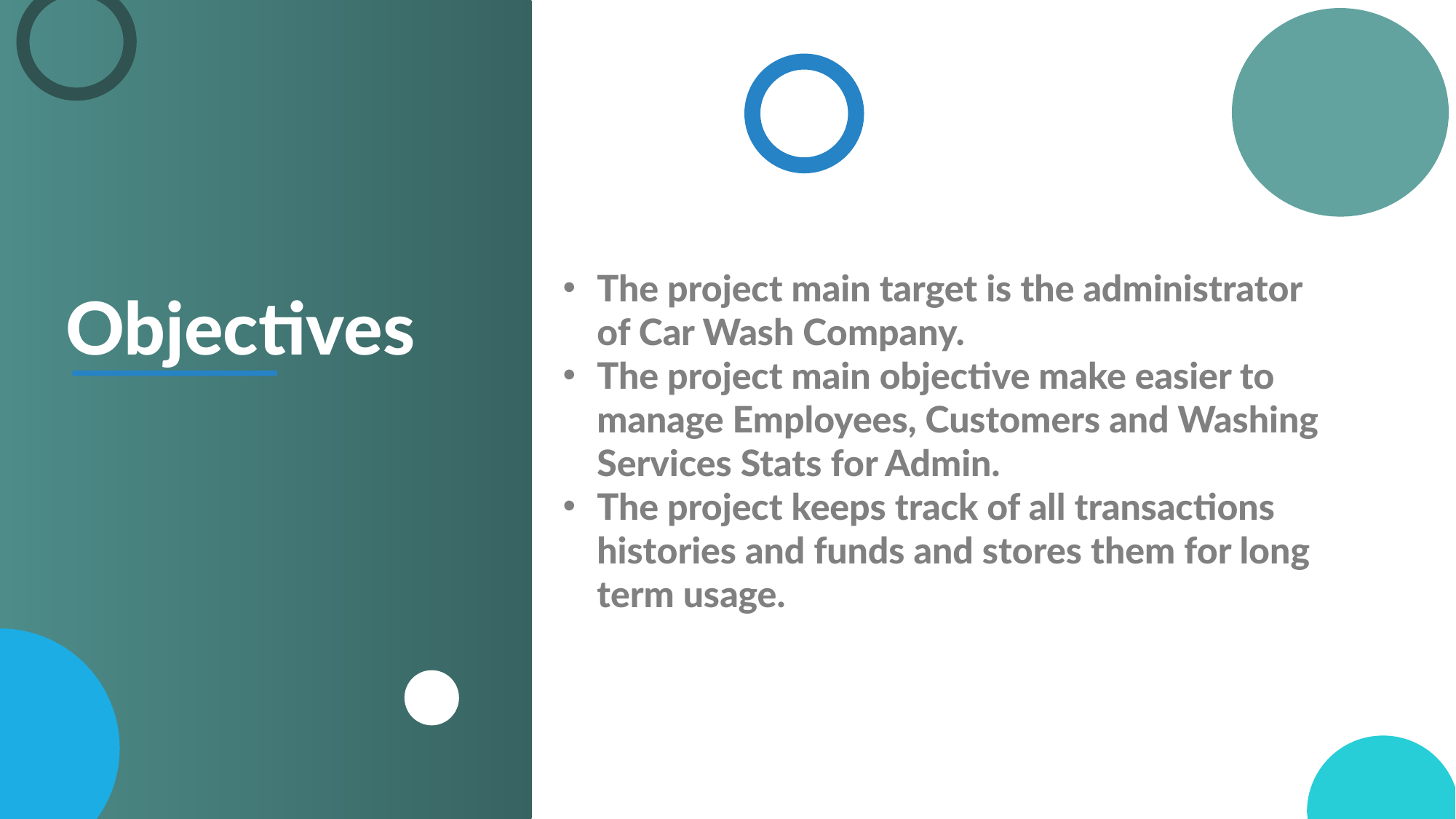

The project main target is the administrator of Car Wash Company.
The project main objective make easier to manage Employees, Customers and Washing Services Stats for Admin.
The project keeps track of all transactions histories and funds and stores them for long term usage.
Objectives